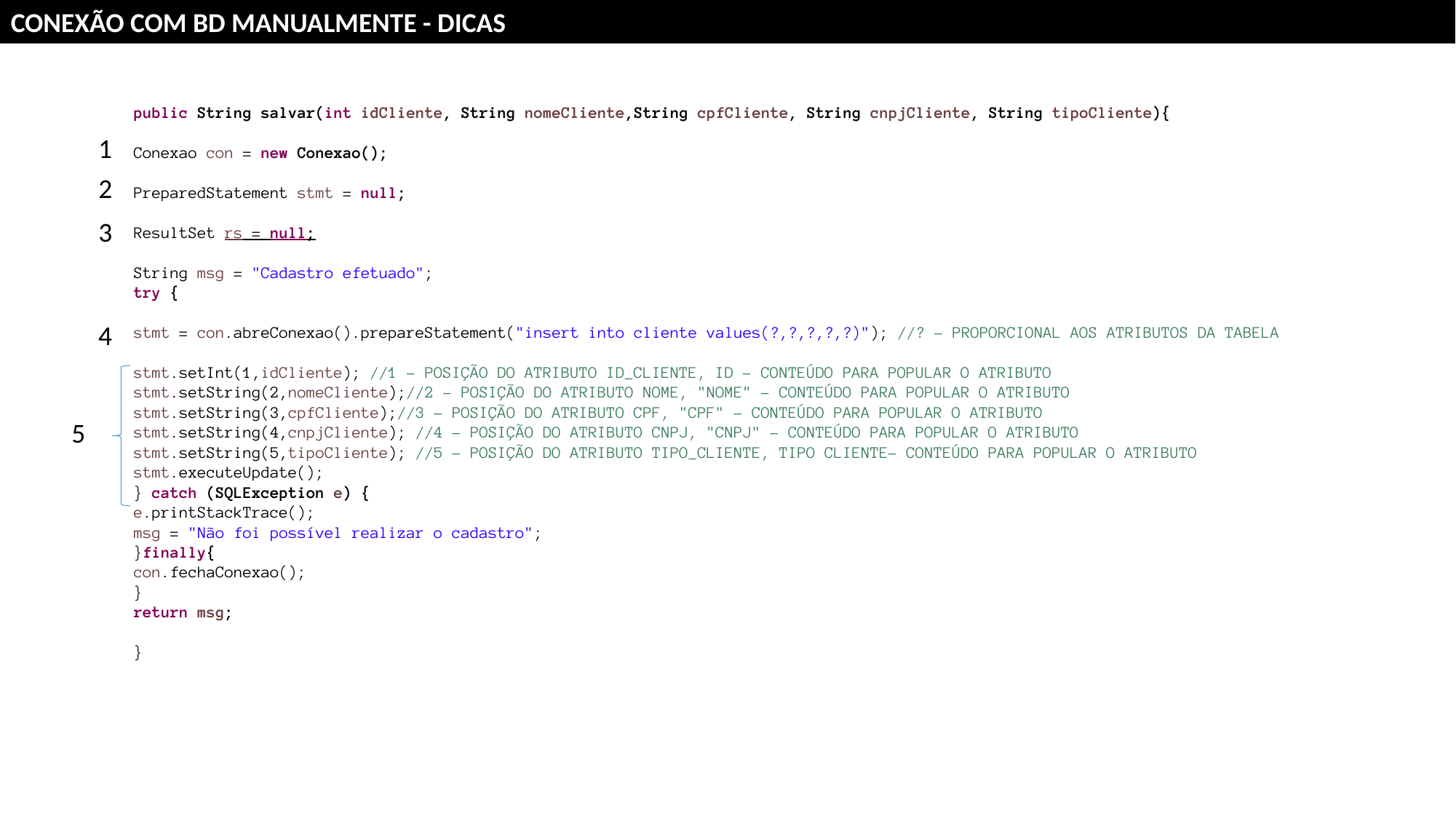

CONEXÃO COM BD MANUALMENTE - DICAS
public String salvar(int idCliente, String nomeCliente,String cpfCliente, String cnpjCliente, String tipoCliente){

Conexao con = new Conexao();

PreparedStatement stmt = null;

ResultSet rs = null;

String msg = "Cadastro efetuado";
try {

stmt = con.abreConexao().prepareStatement("insert into cliente values(?,?,?,?,?)"); //? - PROPORCIONAL AOS ATRIBUTOS DA TABELA

stmt.setInt(1,idCliente); //1 - POSIÇÃO DO ATRIBUTO ID_CLIENTE, ID - CONTEÚDO PARA POPULAR O ATRIBUTO
stmt.setString(2,nomeCliente);//2 - POSIÇÃO DO ATRIBUTO NOME, "NOME" - CONTEÚDO PARA POPULAR O ATRIBUTO
stmt.setString(3,cpfCliente);//3 - POSIÇÃO DO ATRIBUTO CPF, "CPF" - CONTEÚDO PARA POPULAR O ATRIBUTO
stmt.setString(4,cnpjCliente); //4 - POSIÇÃO DO ATRIBUTO CNPJ, "CNPJ" - CONTEÚDO PARA POPULAR O ATRIBUTO
stmt.setString(5,tipoCliente); //5 - POSIÇÃO DO ATRIBUTO TIPO_CLIENTE, TIPO CLIENTE- CONTEÚDO PARA POPULAR O ATRIBUTO
stmt.executeUpdate();
} catch (SQLException e) {
e.printStackTrace();
msg = "Não foi possível realizar o cadastro";
}finally{
con.fechaConexao();
}
return msg;

}
1
2
3
4

5